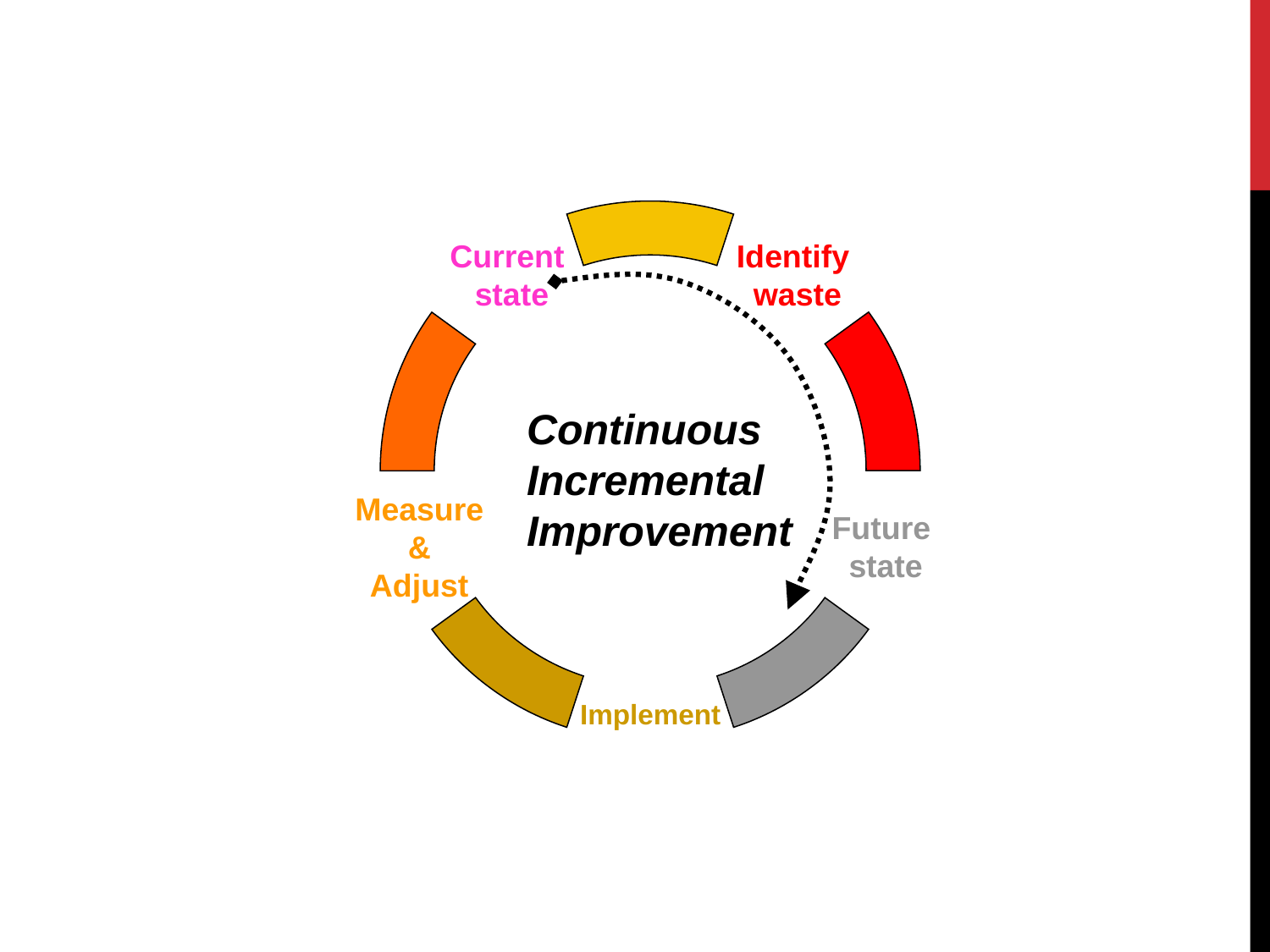

The Lean Process

Identify
 waste
Current
 state

Continuous
Incremental
Improvement
Future
 state
Measure
&
Adjust
Implement